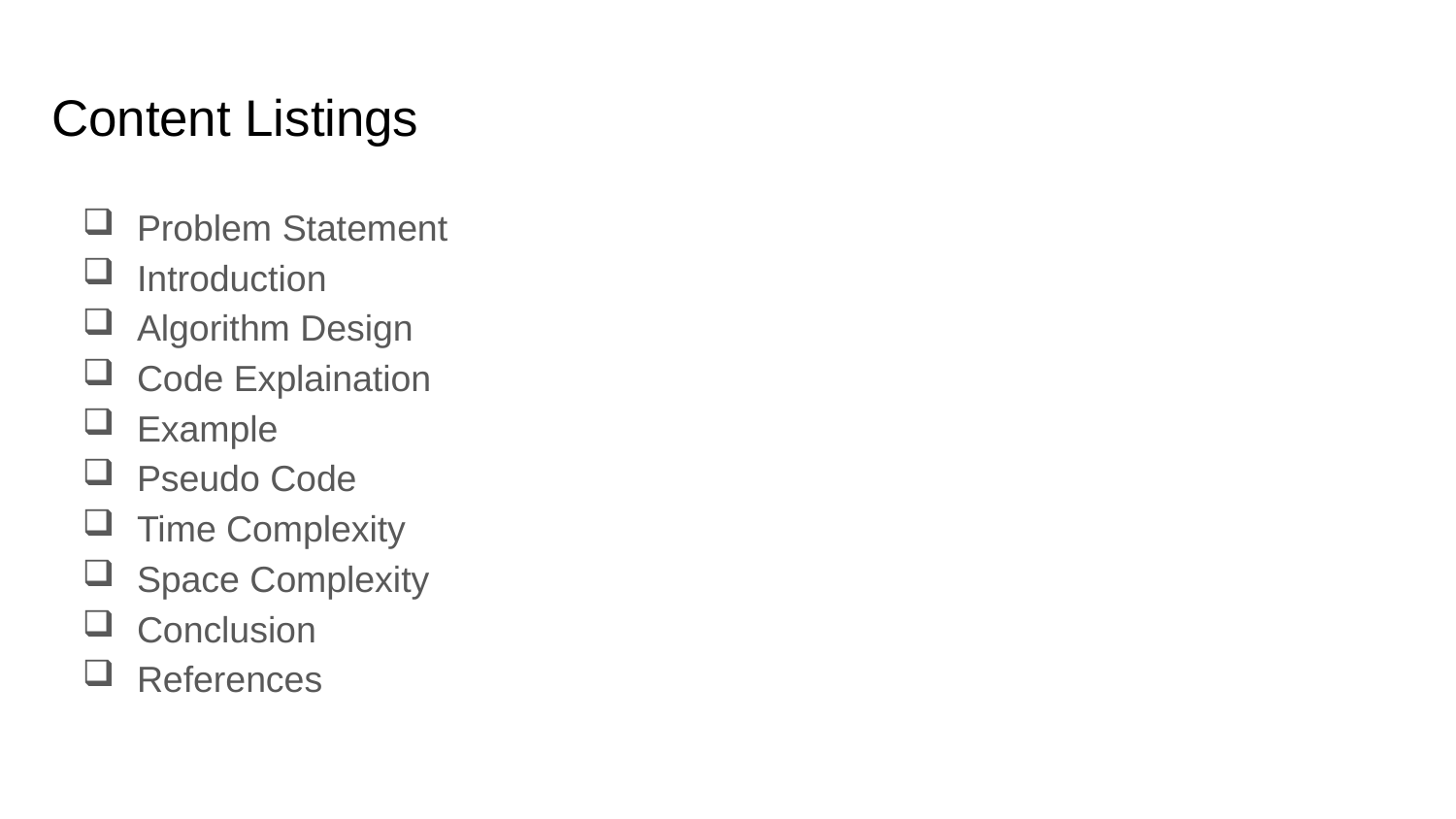

# Content Listings
Problem Statement
Introduction
Algorithm Design
Code Explaination
Example
Pseudo Code
Time Complexity
Space Complexity
Conclusion
References